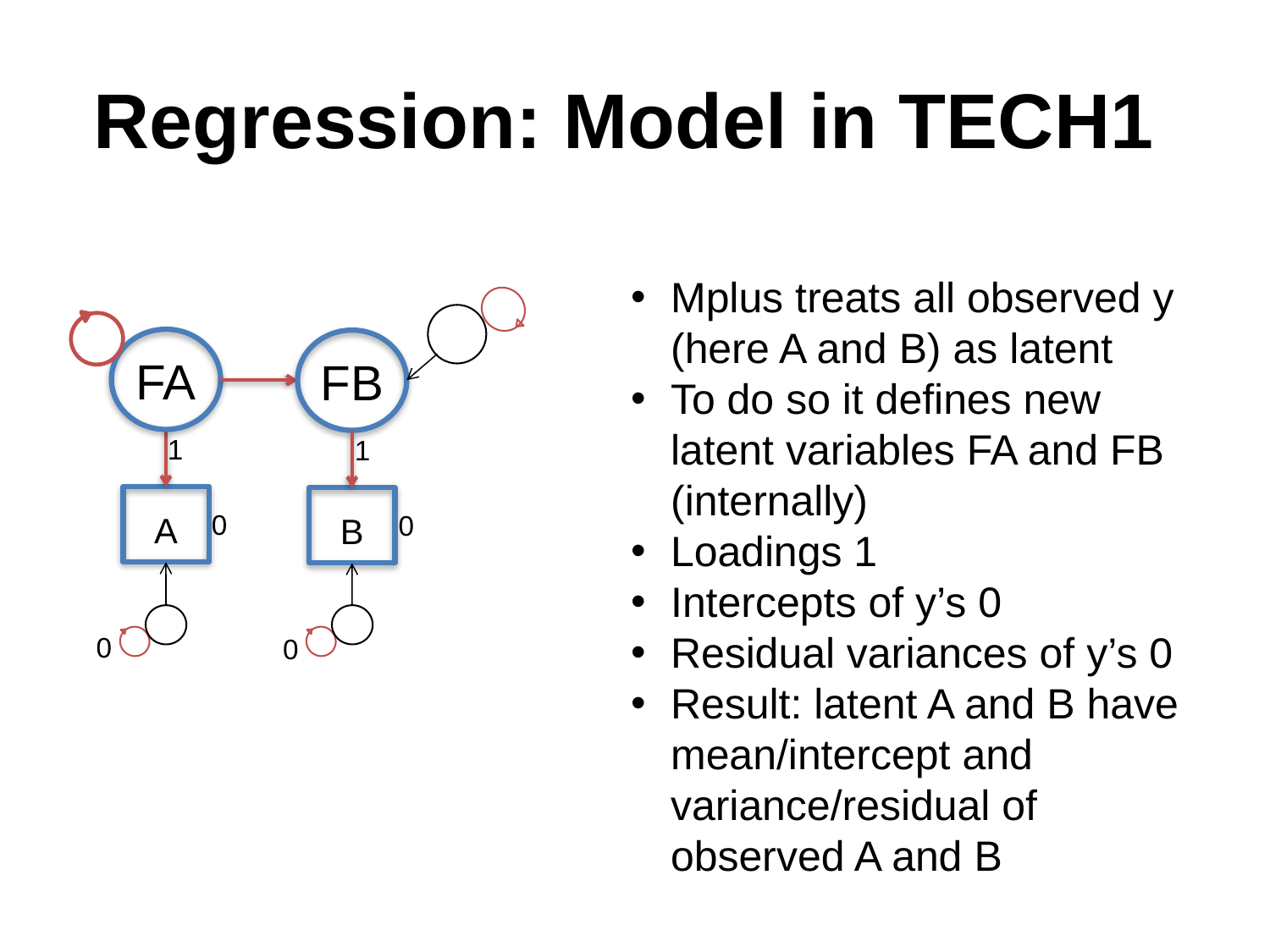

# Regression: Model in TECH1

Mplus treats all observed y (here A and B) as latent
To do so it defines new latent variables FA and FB (internally)
Loadings 1
Intercepts of y’s 0
Residual variances of y’s 0
Result: latent A and B have mean/intercept and variance/residual of observed A and B

FA
FB

A
B

1
1
0
0
0
0